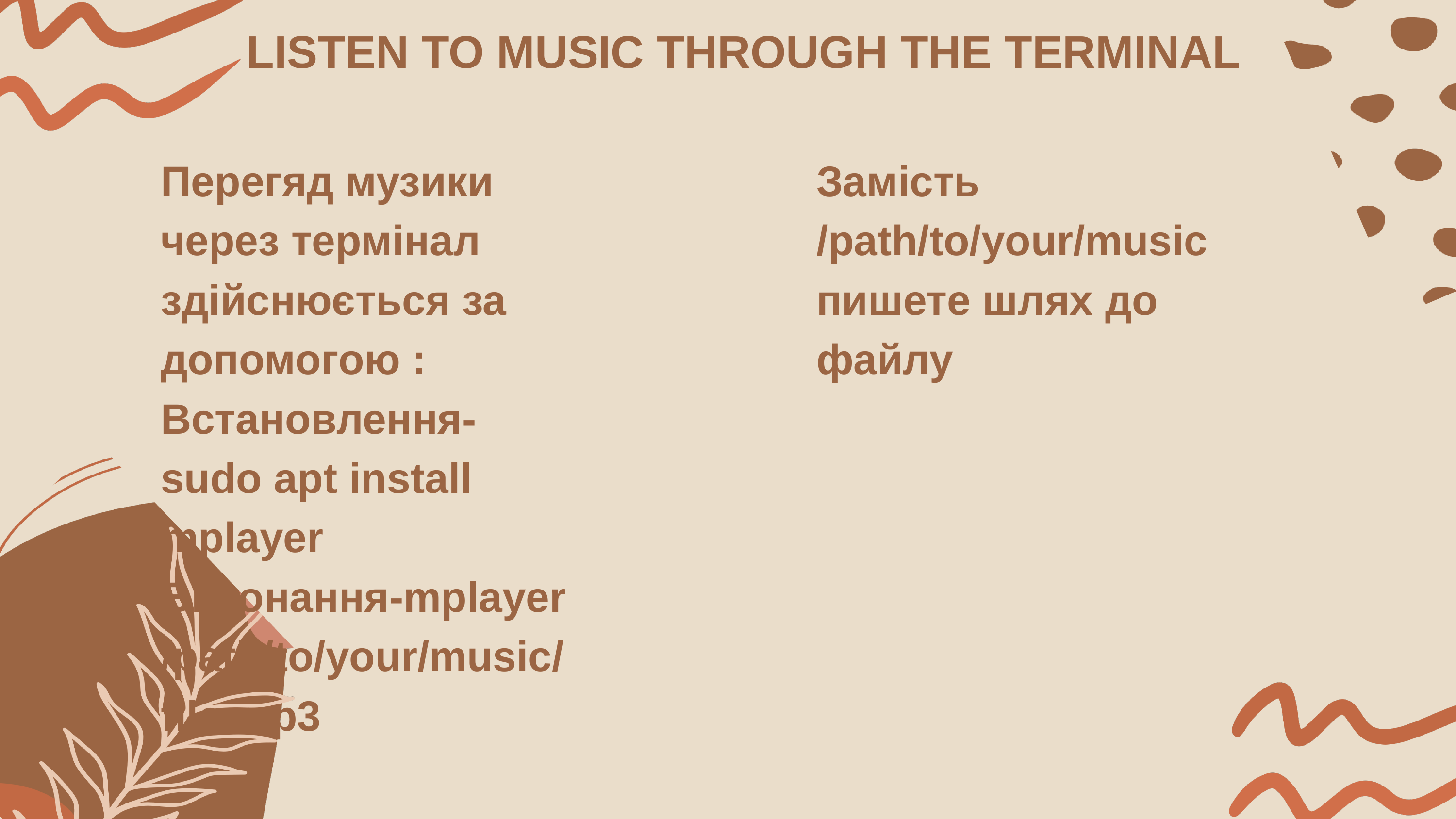

LISTEN TO MUSIC THROUGH THE TERMINAL

Перегяд музики через термінал здійснюється за допомогою :
Встановлення-sudo apt install mplayer
Виконання-mplayer /path/to/your/music/file.mp3

Замість  /path/to/your/music пишете шлях до файлу